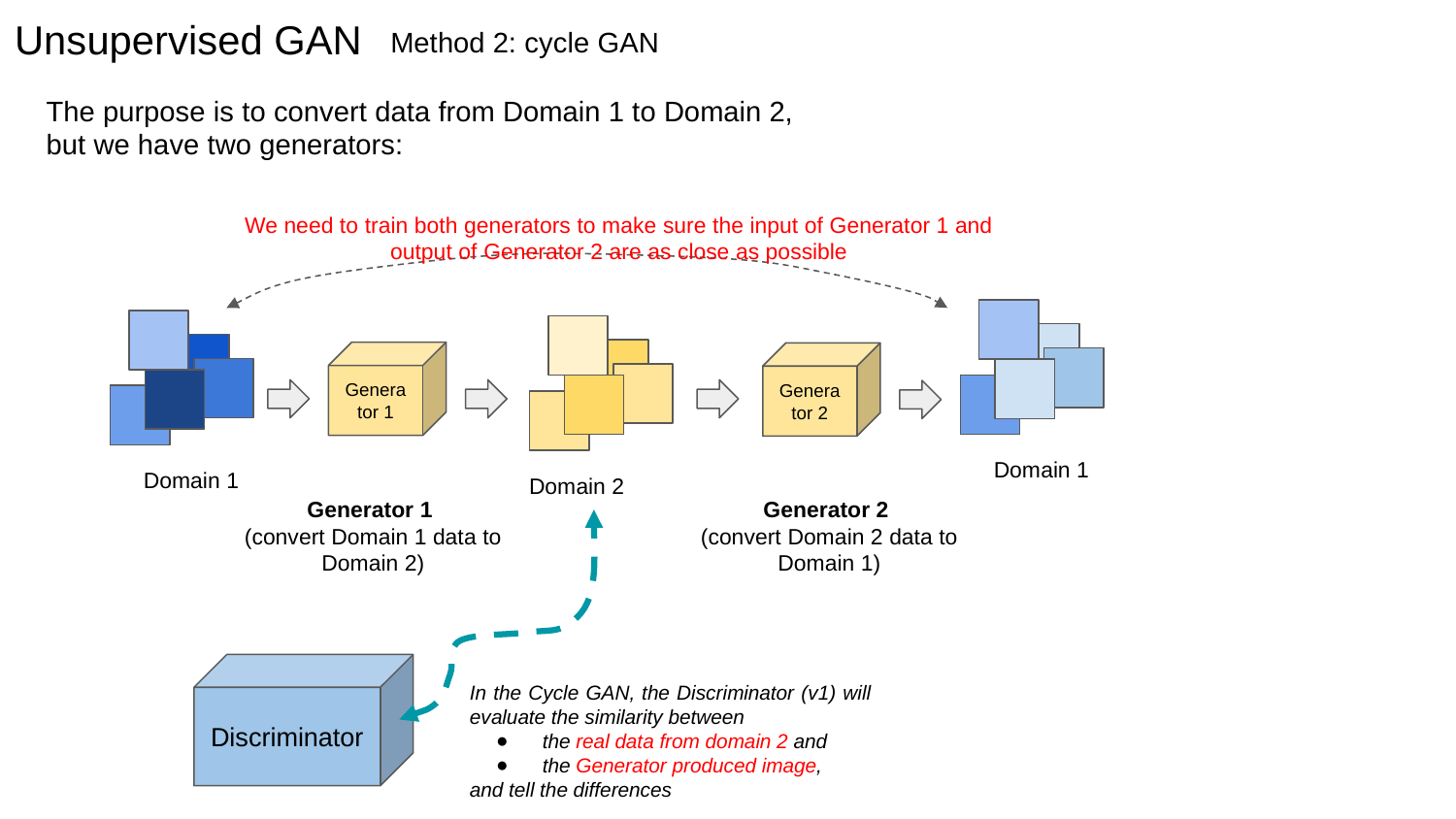

Unsupervised GAN
Method 2: cycle GAN
The purpose is to convert data from Domain 1 to Domain 2, but we have two generators:
We need to train both generators to make sure the input of Generator 1 and output of Generator 2 are as close as possible

Generator 1
Generator 2

Domain 1
Domain 1
Domain 2
Generator 1
(convert Domain 1 data to Domain 2)
Generator 2
(convert Domain 2 data to Domain 1)

Discriminator
In the Cycle GAN, the Discriminator (v1) will evaluate the similarity between
the real data from domain 2 and
the Generator produced image,
and tell the differences